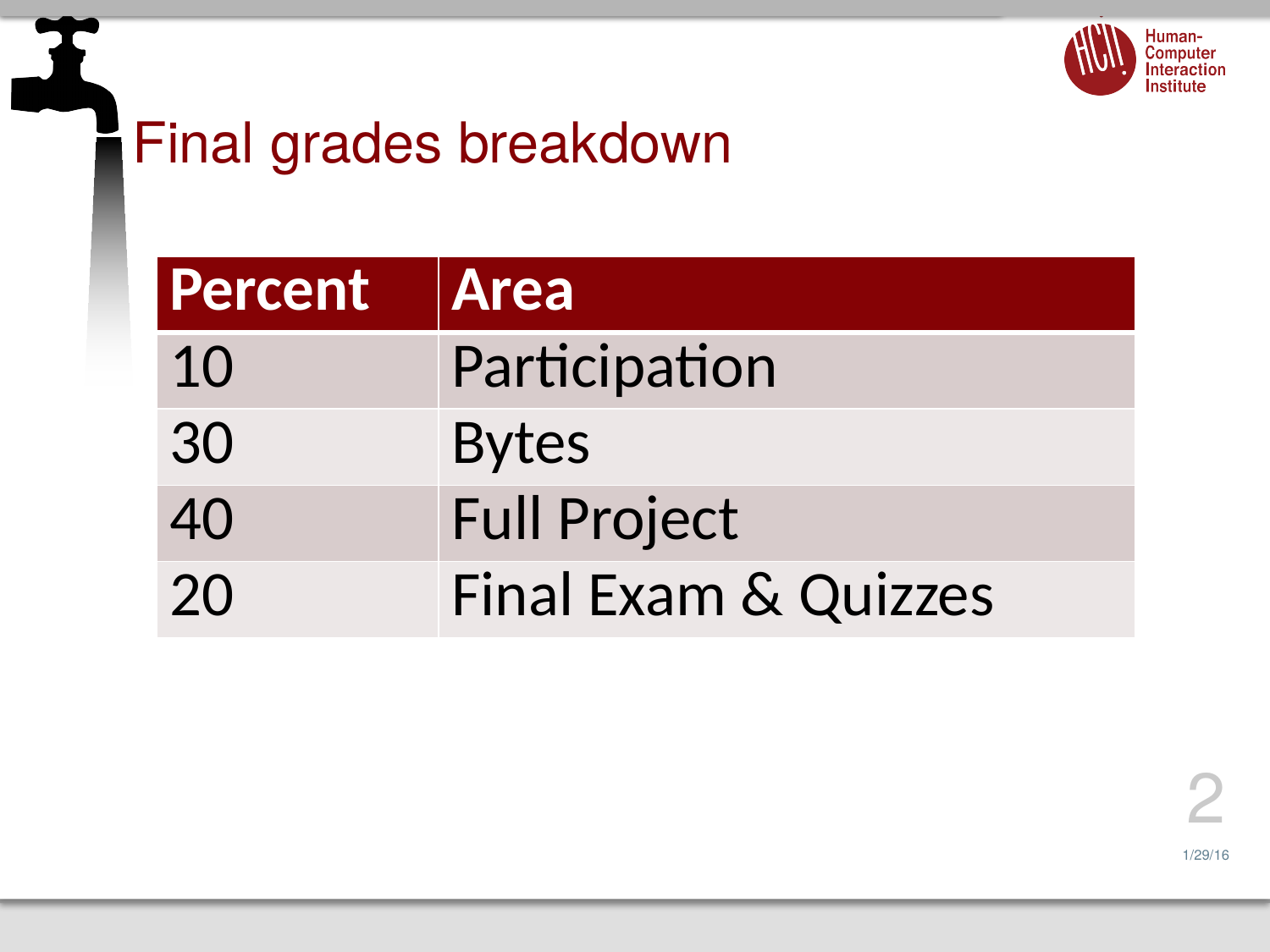

# Final grades breakdown
| Percent | Area |
| --- | --- |
| 10 | Participation |
| 30 | Bytes |
| 40 | Full Project |
| 20 | Final Exam & Quizzes |
2
1/29/16